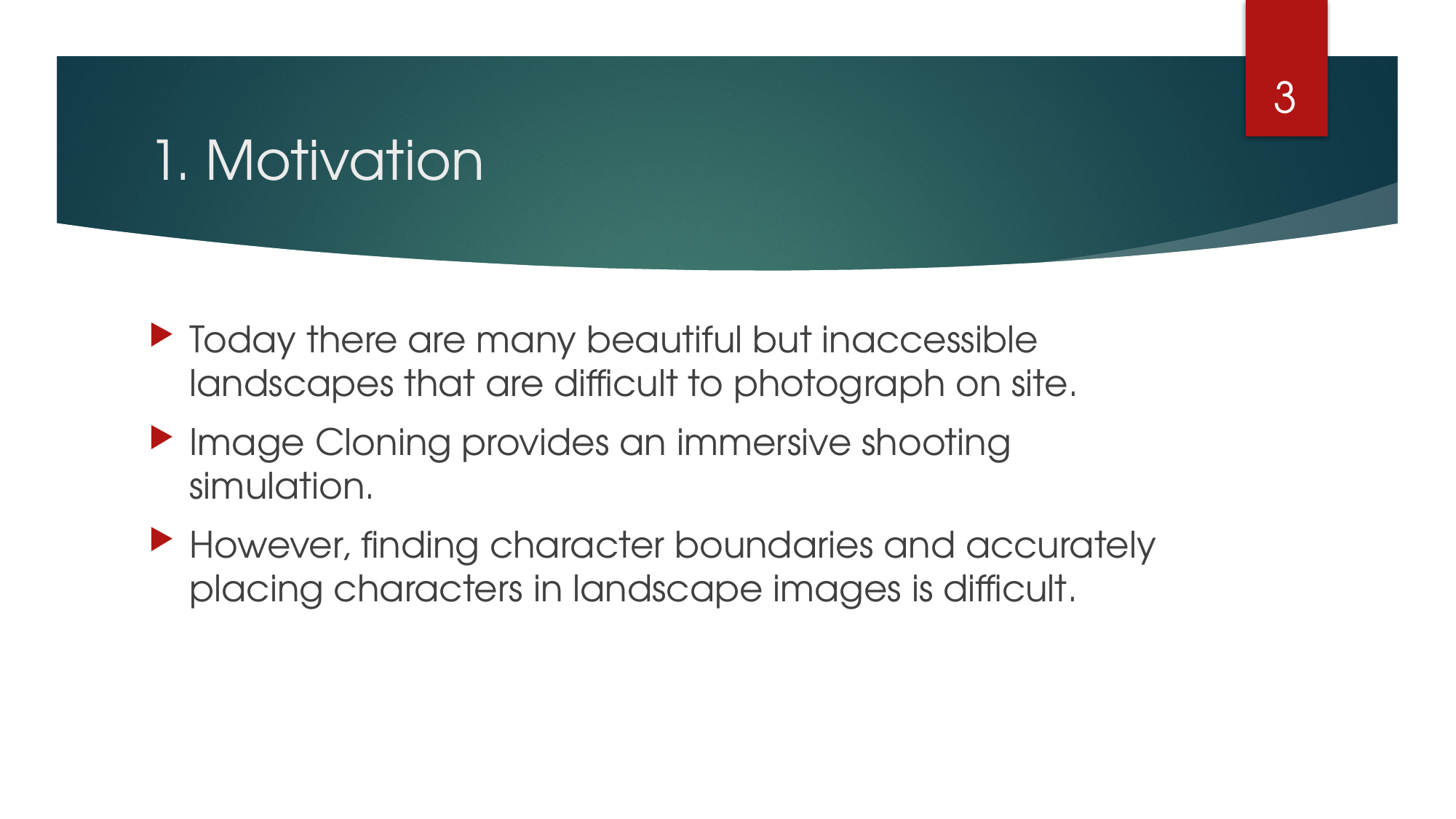

3
# 1. Motivation
Today there are many beautiful but inaccessible landscapes that are difficult to photograph on site.
Image Cloning provides an immersive shooting simulation.
However, finding character boundaries and accurately placing characters in landscape images is difficult.